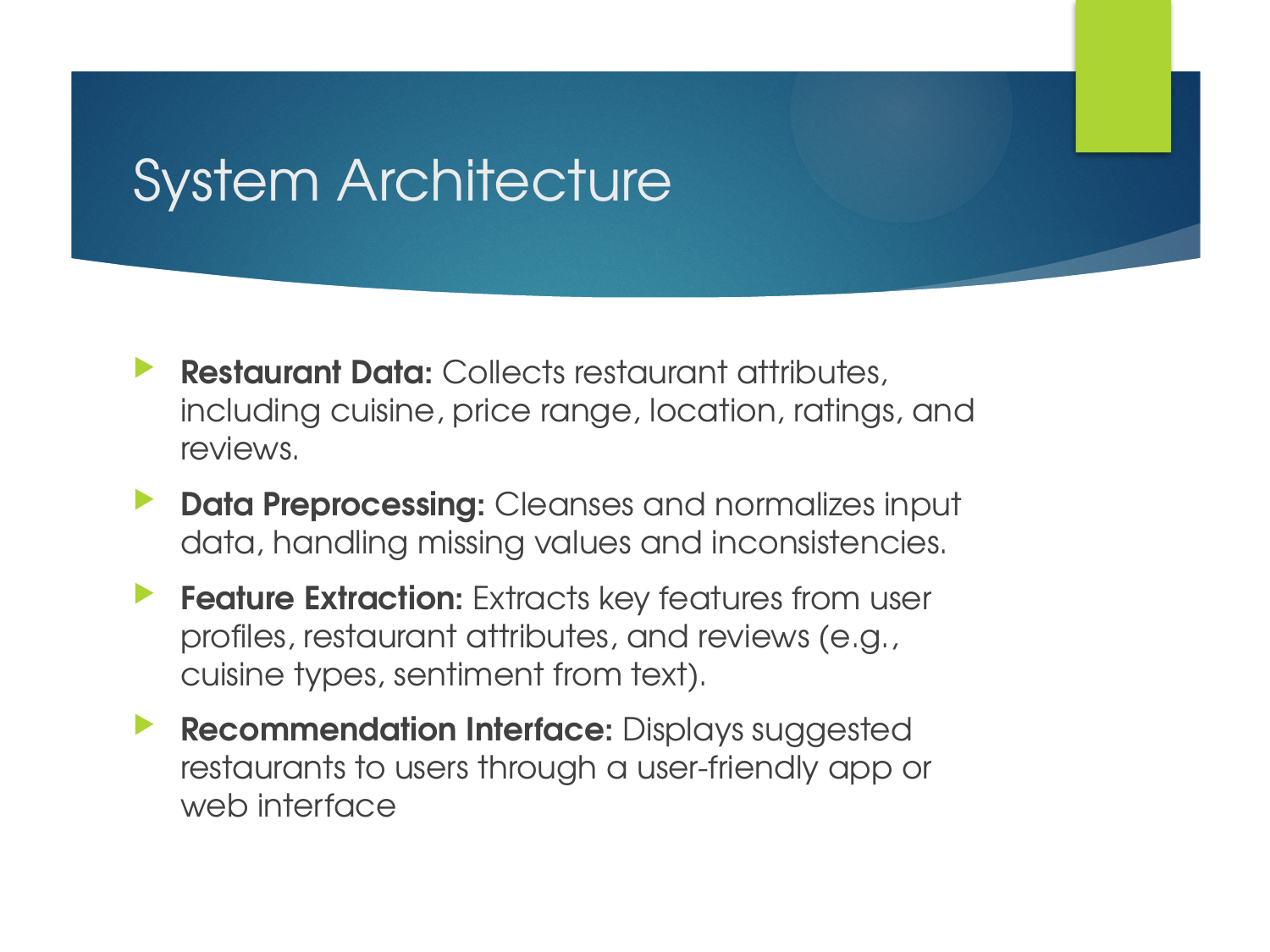

# System Architecture
Restaurant Data: Collects restaurant attributes, including cuisine, price range, location, ratings, and reviews.
Data Preprocessing: Cleanses and normalizes input data, handling missing values and inconsistencies.
Feature Extraction: Extracts key features from user profiles, restaurant attributes, and reviews (e.g., cuisine types, sentiment from text).
Recommendation Interface: Displays suggested restaurants to users through a user-friendly app or web interface